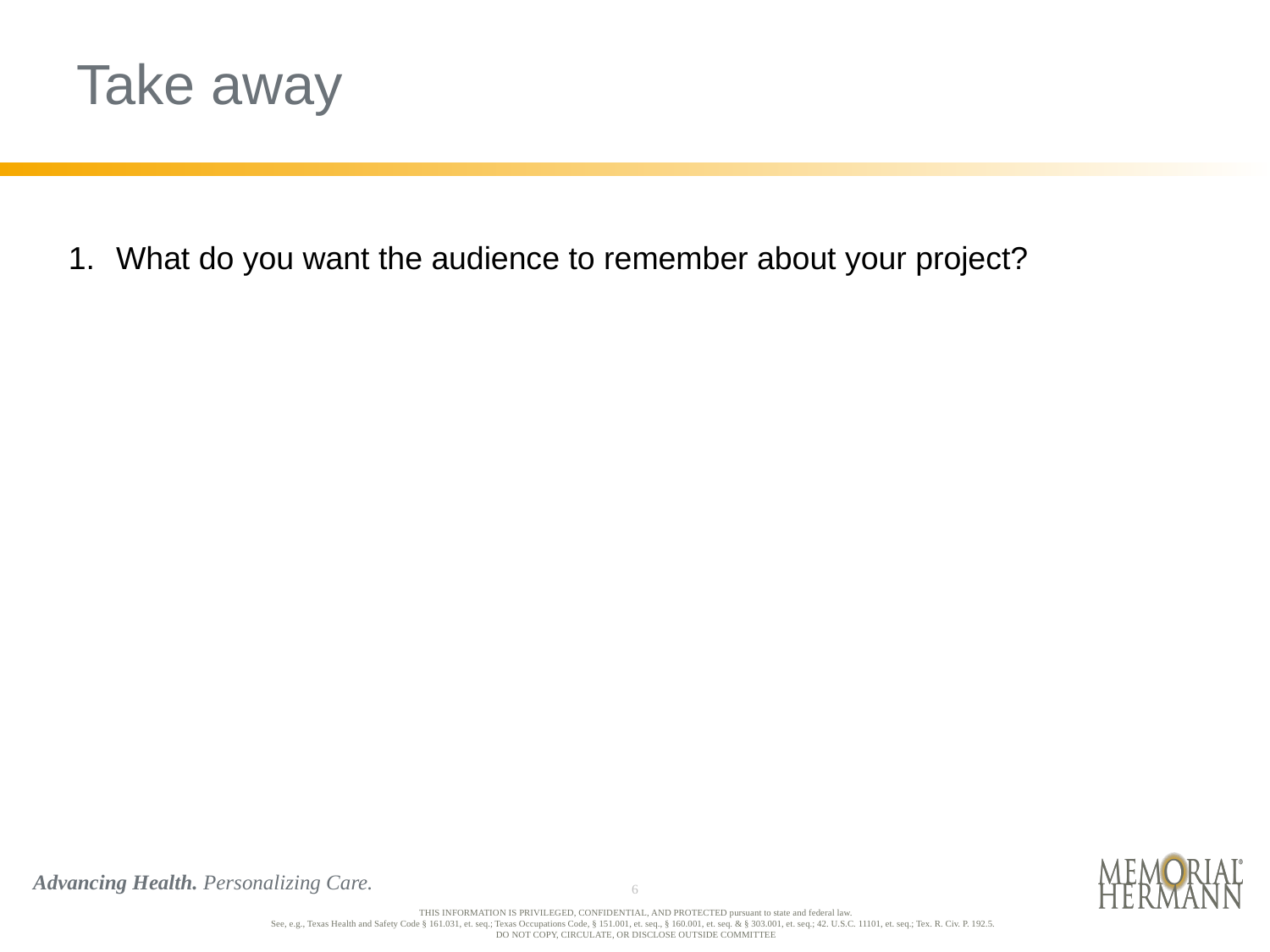

# Take away
What do you want the audience to remember about your project?